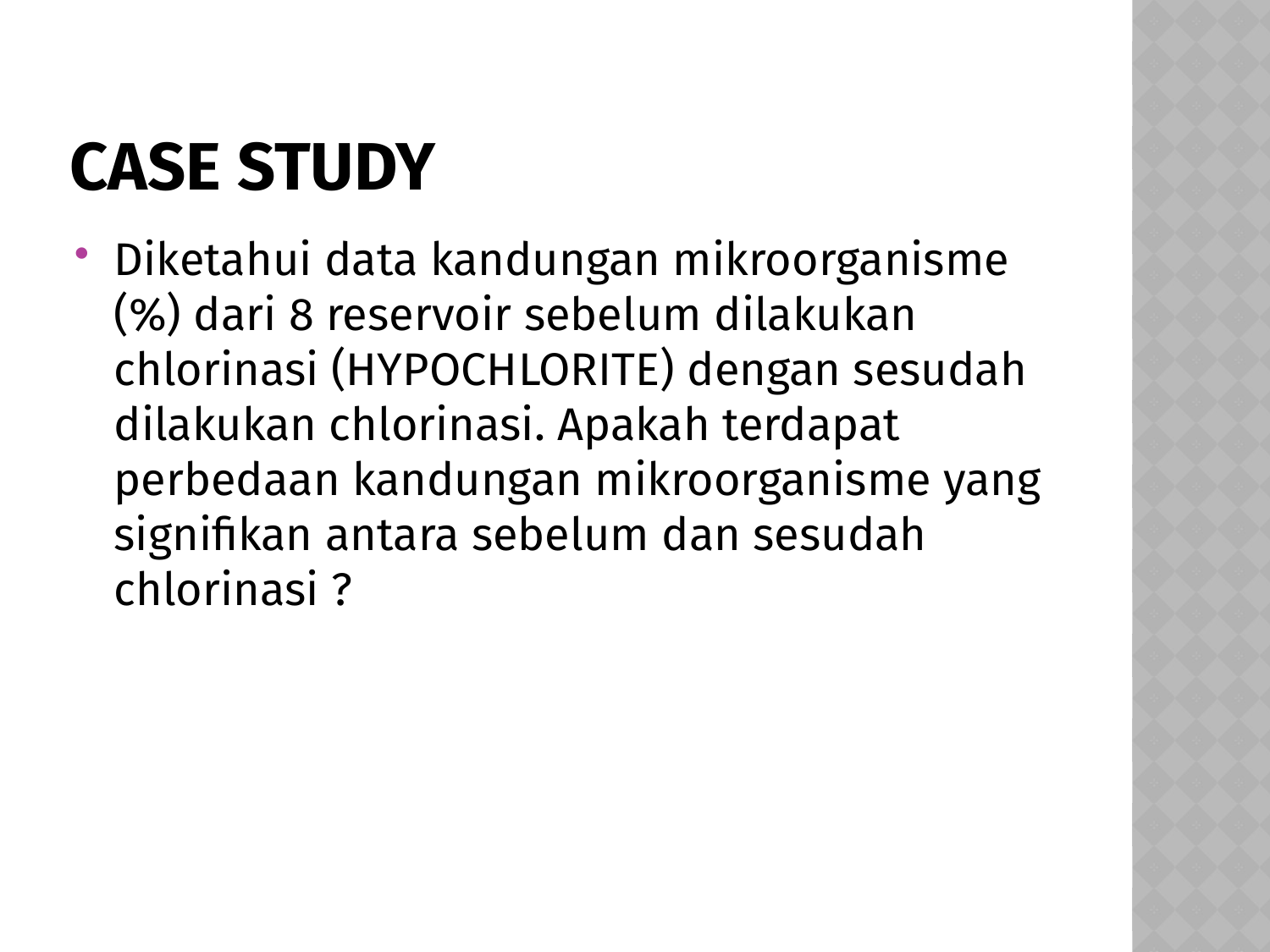

# CASE STUDY
Diketahui data kandungan mikroorganisme (%) dari 8 reservoir sebelum dilakukan chlorinasi (HYPOCHLORITE) dengan sesudah dilakukan chlorinasi. Apakah terdapat perbedaan kandungan mikroorganisme yang signifikan antara sebelum dan sesudah chlorinasi ?